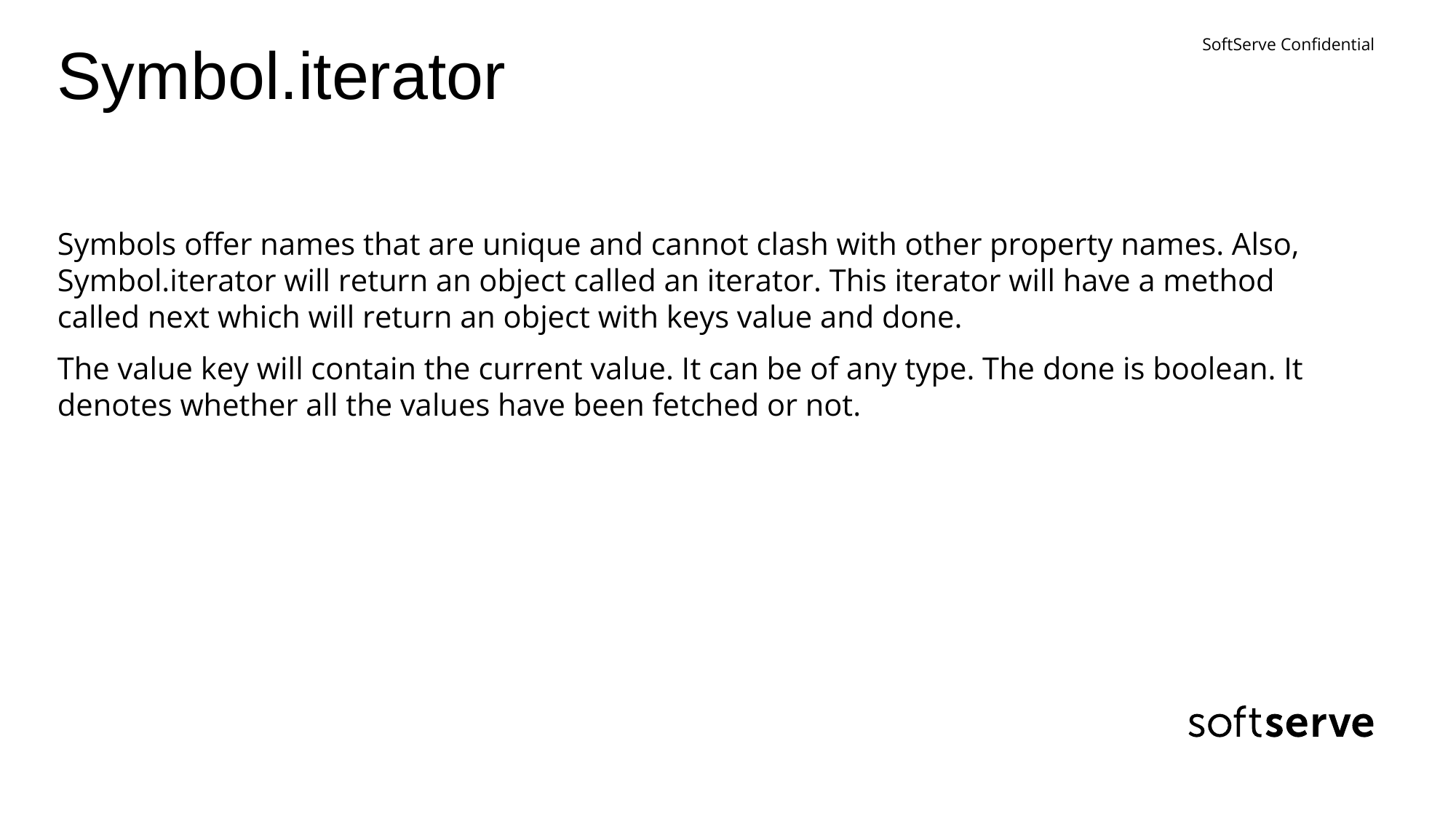

# Symbol.iterator
Symbols offer names that are unique and cannot clash with other property names. Also, Symbol.iterator will return an object called an iterator. This iterator will have a method called next which will return an object with keys value and done.
The value key will contain the current value. It can be of any type. The done is boolean. It denotes whether all the values have been fetched or not.